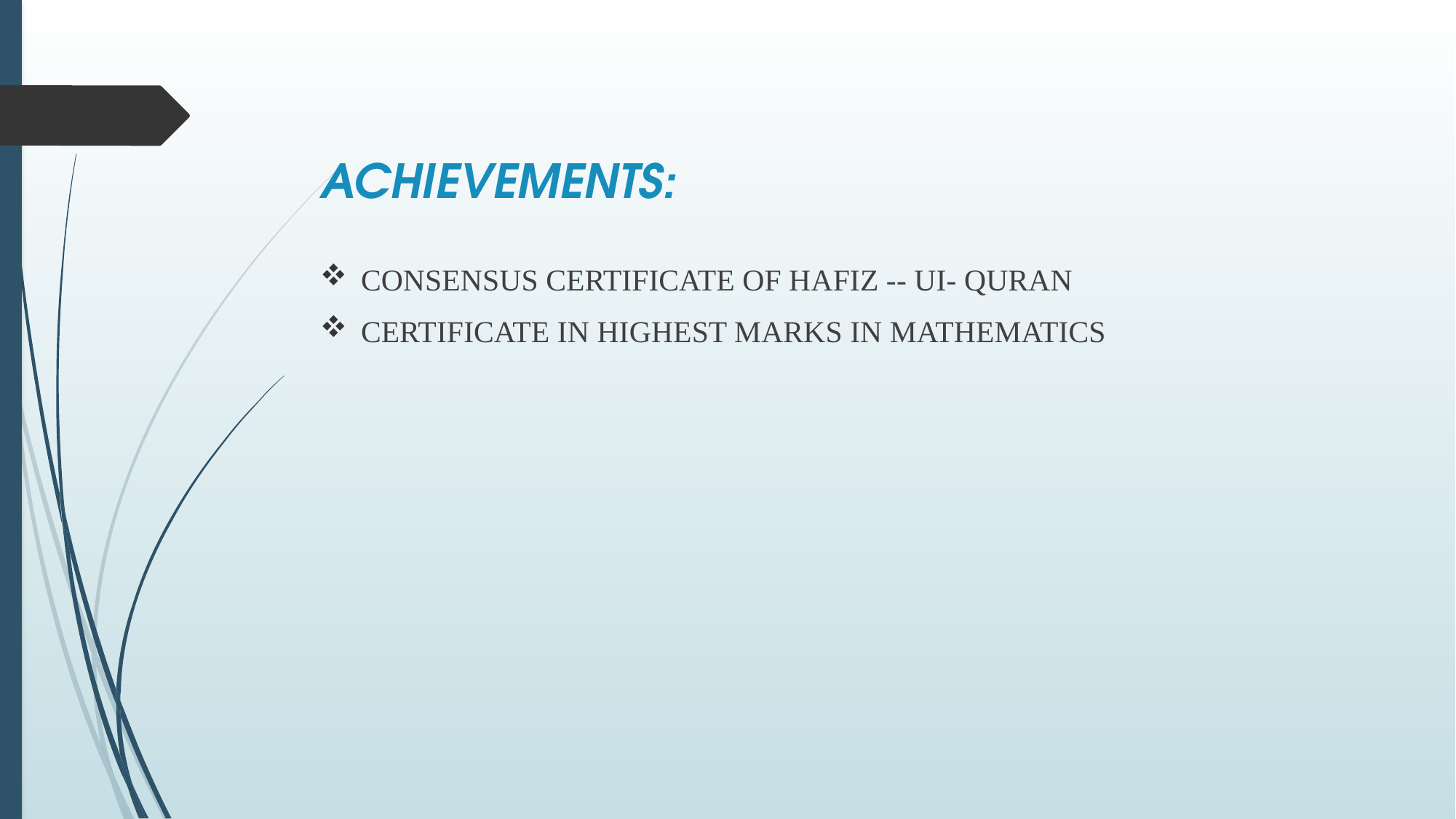

# ACHIEVEMENTS:
CONSENSUS CERTIFICATE OF HAFIZ -- UI- QURAN
CERTIFICATE IN HIGHEST MARKS IN MATHEMATICS